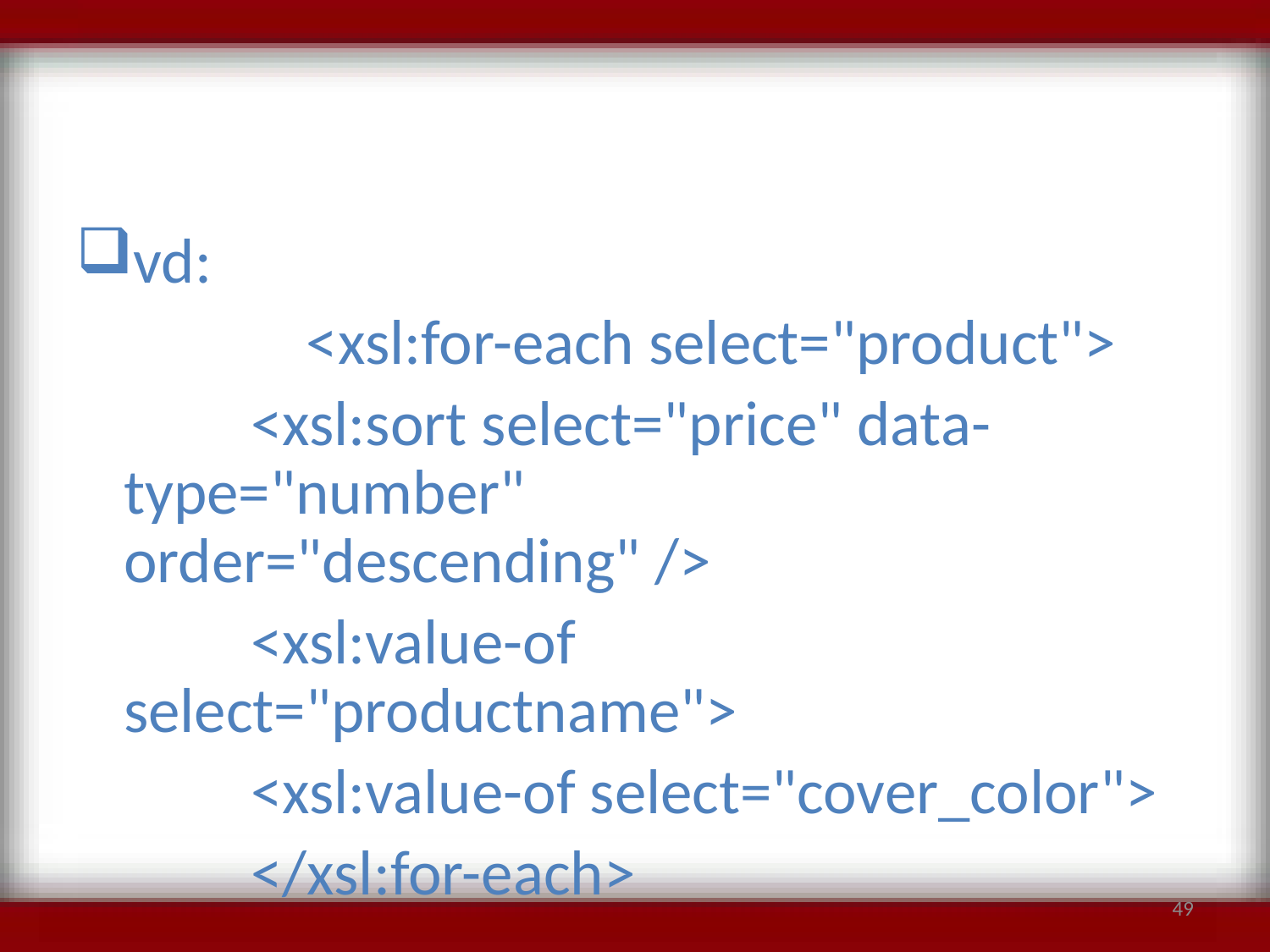

#
vd:
		<xsl:for-each select="product">
		<xsl:sort select="price" data-type="number" 	order="descending" />
		<xsl:value-of select="productname">
		<xsl:value-of select="cover_color">
		</xsl:for-each>

49